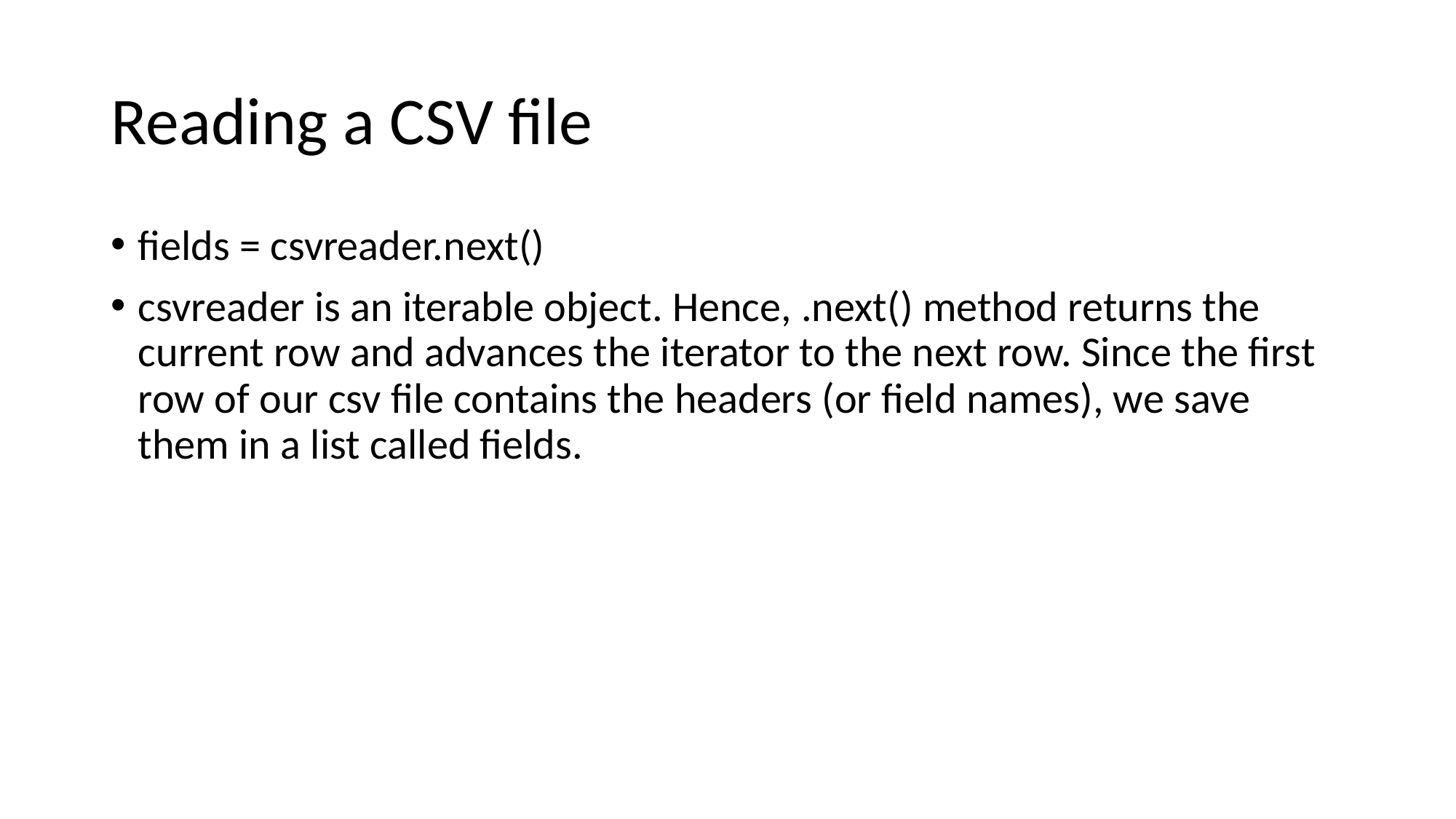

# Reading a CSV file
fields = csvreader.next()
csvreader is an iterable object. Hence, .next() method returns the current row and advances the iterator to the next row. Since the first row of our csv file contains the headers (or field names), we save them in a list called fields.